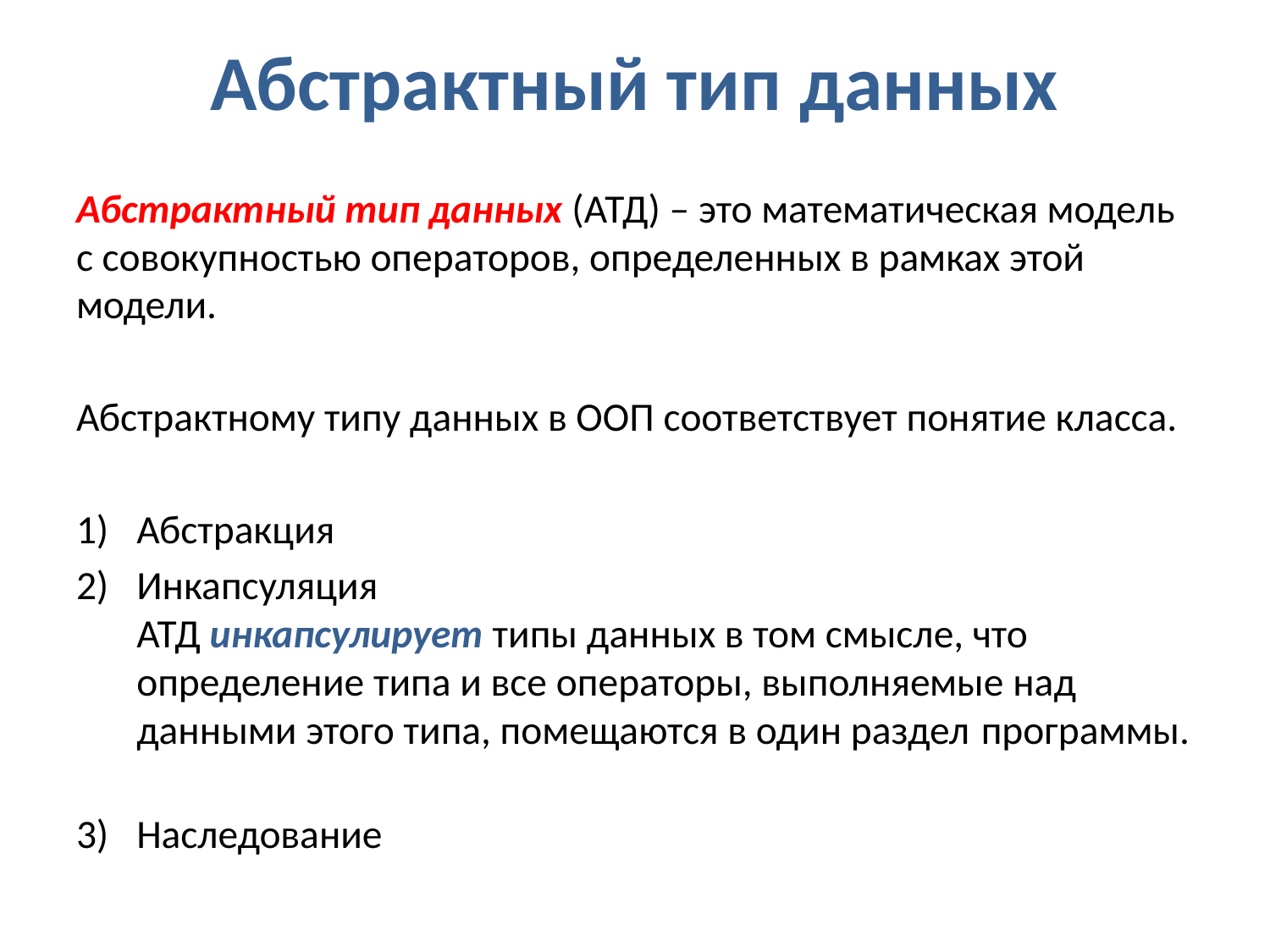

# Абстрактный тип данных
Абстрактный тип данных (АТД) – это математическая модель с совокупностью операторов, определенных в рамках этой модели.

Абстрактному типу данных в ООП соответствует понятие класса.

Абстракция
Инкапсуляция
	АТД инкапсулирует типы данных в том смысле, что 	определение типа и все операторы, выполняемые над 	данными этого типа, помещаются в один раздел 	программы.
Наследование